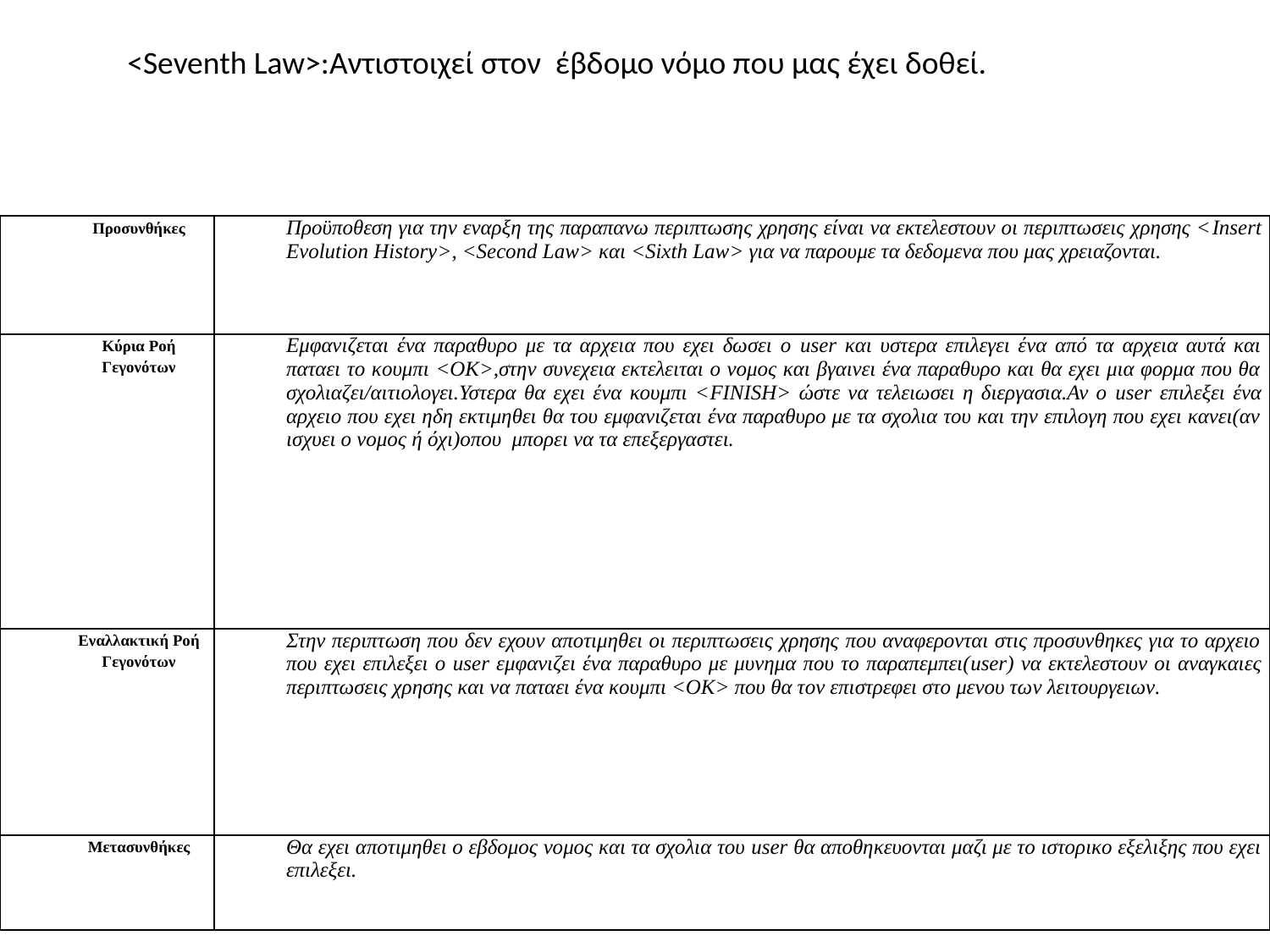

<Seventh Law>:Αντιστοιχεί στον  έβδομο νόμο που μας έχει δοθεί.
| Προσυνθήκες | Προϋποθεση για την εναρξη της παραπανω περιπτωσης χρησης είναι να εκτελεστουν οι περιπτωσεις χρησης <Insert Evolution History>, <Second Law> και <Sixth Law> για να παρουμε τα δεδομενα που μας χρειαζονται. |
| --- | --- |
| Κύρια Ροή Γεγονότων | Εμφανιζεται ένα παραθυρο με τα αρχεια που εχει δωσει ο user και υστερα επιλεγει ένα από τα αρχεια αυτά και παταει το κουμπι <ΟΚ>,στην συνεχεια εκτελειται ο νομος και βγαινει ένα παραθυρο και θα εχει μια φορμα που θα σχολιαζει/αιτιολογει.Υστερα θα εχει ένα κουμπι <FINISH> ώστε να τελειωσει η διεργασια.Αν ο user επιλεξει ένα αρχειο που εχει ηδη εκτιμηθει θα του εμφανιζεται ένα παραθυρο με τα σχολια του και την επιλογη που εχει κανει(αν ισχυει ο νομος ή όχι)οπου μπορει να τα επεξεργαστει. |
| Εναλλακτική Ροή Γεγονότων | Στην περιπτωση που δεν εχουν αποτιμηθει οι περιπτωσεις χρησης που αναφερονται στις προσυνθηκες για το αρχειο που εχει επιλεξει ο user εμφανιζει ένα παραθυρο με μυνημα που το παραπεμπει(user) να εκτελεστουν οι αναγκαιες περιπτωσεις χρησης και να παταει ένα κουμπι <ΟΚ> που θα τον επιστρεφει στο μενου των λειτουργειων. |
| Μετασυνθήκες | Θα εχει αποτιμηθει ο εβδομος νομος και τα σχολια του user θα αποθηκευονται μαζι με το ιστορικο εξελιξης που εχει επιλεξει. |